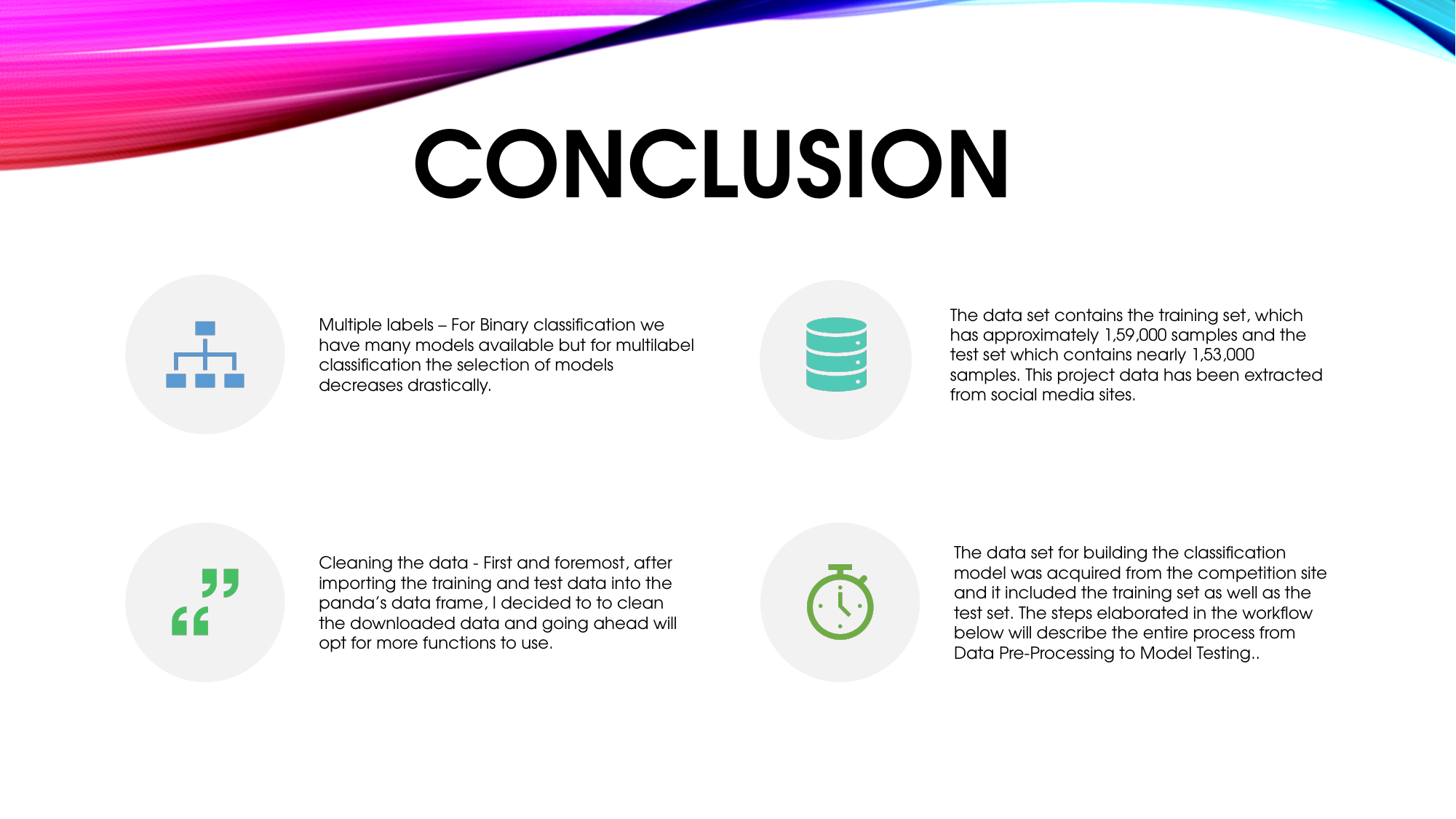

# CONCLUSION
Multiple labels – For Binary classification we have many models available but for multilabel classification the selection of models decreases drastically.
The data set contains the training set, which has approximately 1,59,000 samples and the test set which contains nearly 1,53,000 samples. This project data has been extracted from social media sites.
Cleaning the data - First and foremost, after importing the training and test data into the panda’s data frame, I decided to to clean the downloaded data and going ahead will opt for more functions to use.
The data set for building the classification model was acquired from the competition site and it included the training set as well as the test set. The steps elaborated in the workflow below will describe the entire process from Data Pre-Processing to Model Testing..